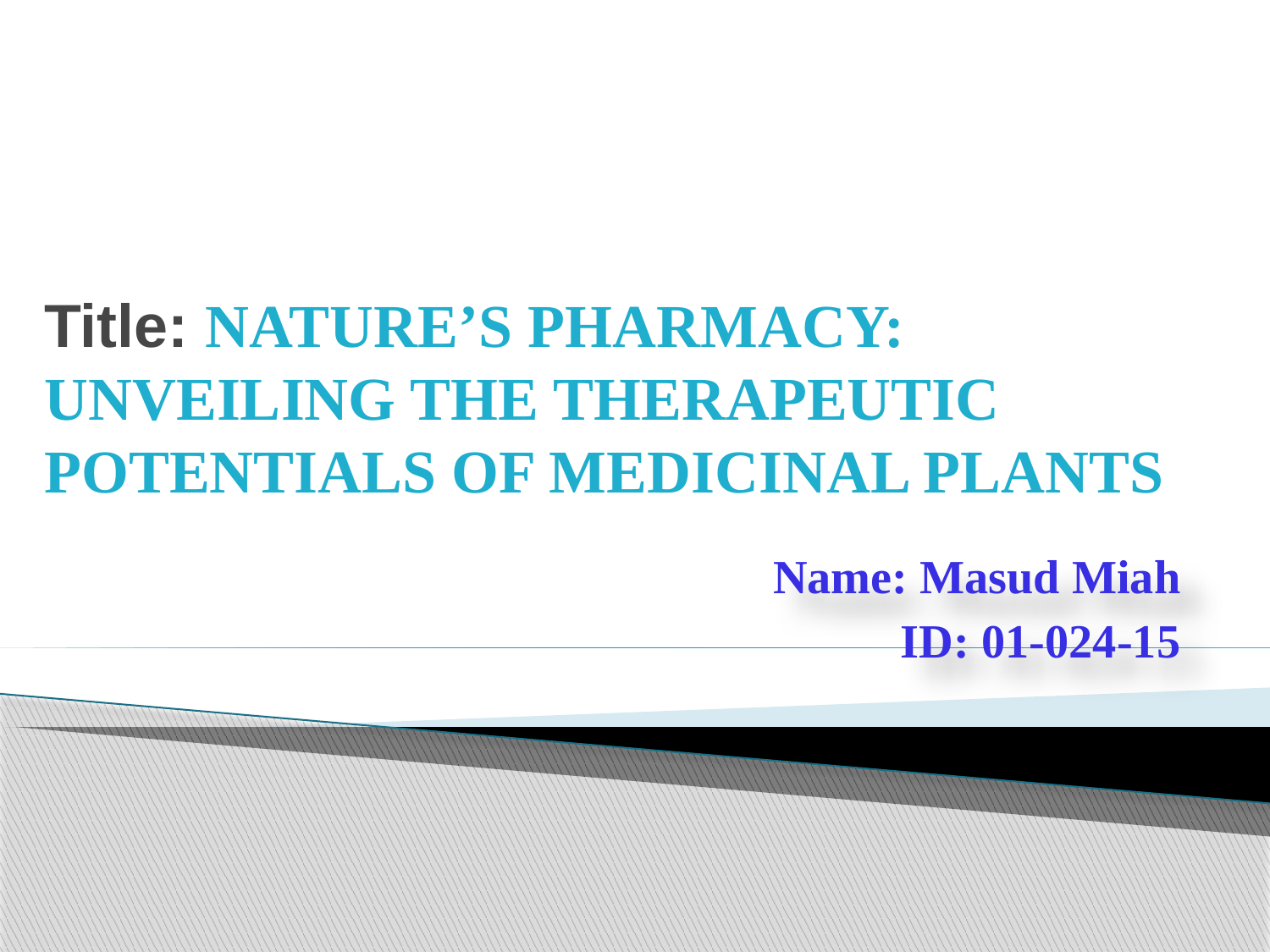

# Title: Nature’s Pharmacy: Unveiling the Therapeutic Potentials of Medicinal Plants
Name: Masud Miah
ID: 01-024-15